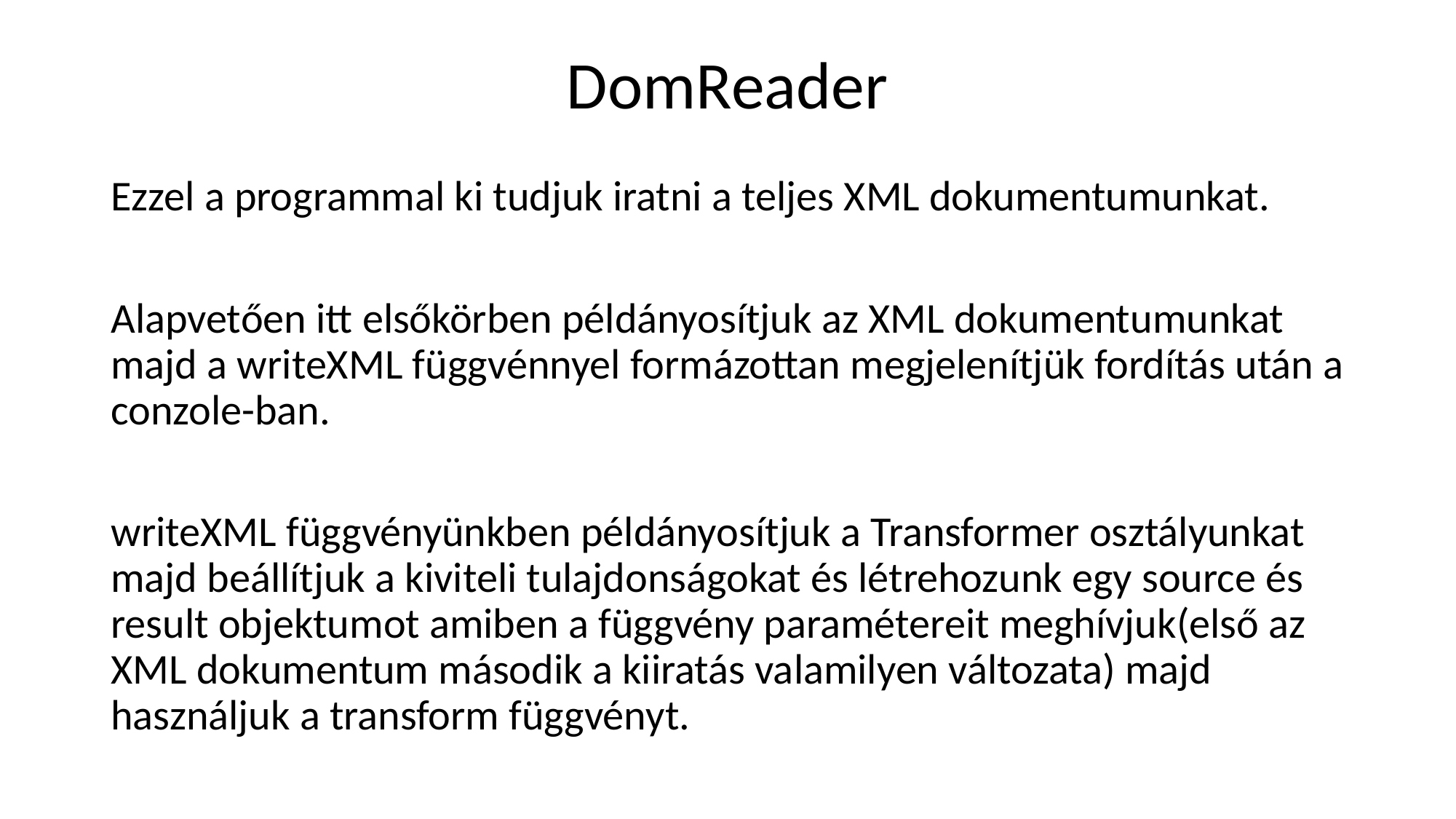

# DomReader
Ezzel a programmal ki tudjuk iratni a teljes XML dokumentumunkat.

Alapvetően itt elsőkörben példányosítjuk az XML dokumentumunkat majd a writeXML függvénnyel formázottan megjelenítjük fordítás után a conzole-ban.

writeXML függvényünkben példányosítjuk a Transformer osztályunkat majd beállítjuk a kiviteli tulajdonságokat és létrehozunk egy source és result objektumot amiben a függvény paramétereit meghívjuk(első az XML dokumentum második a kiiratás valamilyen változata) majd használjuk a transform függvényt.